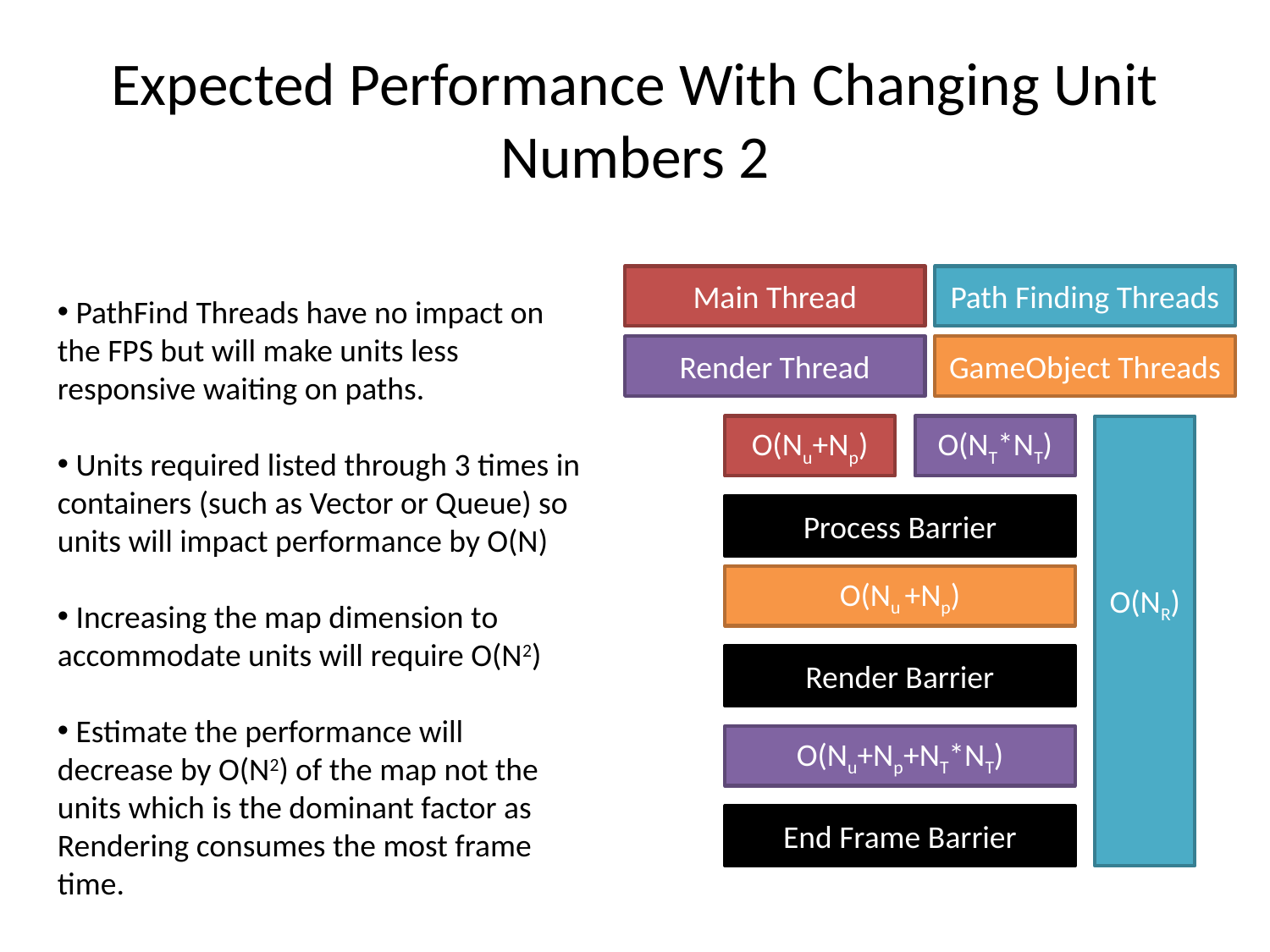

# Expected Performance With Changing Unit Numbers 2
Main Thread
Path Finding Threads
 PathFind Threads have no impact on the FPS but will make units less responsive waiting on paths.

 Units required listed through 3 times in containers (such as Vector or Queue) so units will impact performance by O(N)

 Increasing the map dimension to accommodate units will require O(N2)

 Estimate the performance will decrease by O(N2) of the map not the units which is the dominant factor as Rendering consumes the most frame time.
Render Thread
GameObject Threads
O(Nu+Np)
O(NT*NT)
O(NR)

Process Barrier
O(Nu +Np)
Render Barrier
O(Nu+Np+NT*NT)
End Frame Barrier